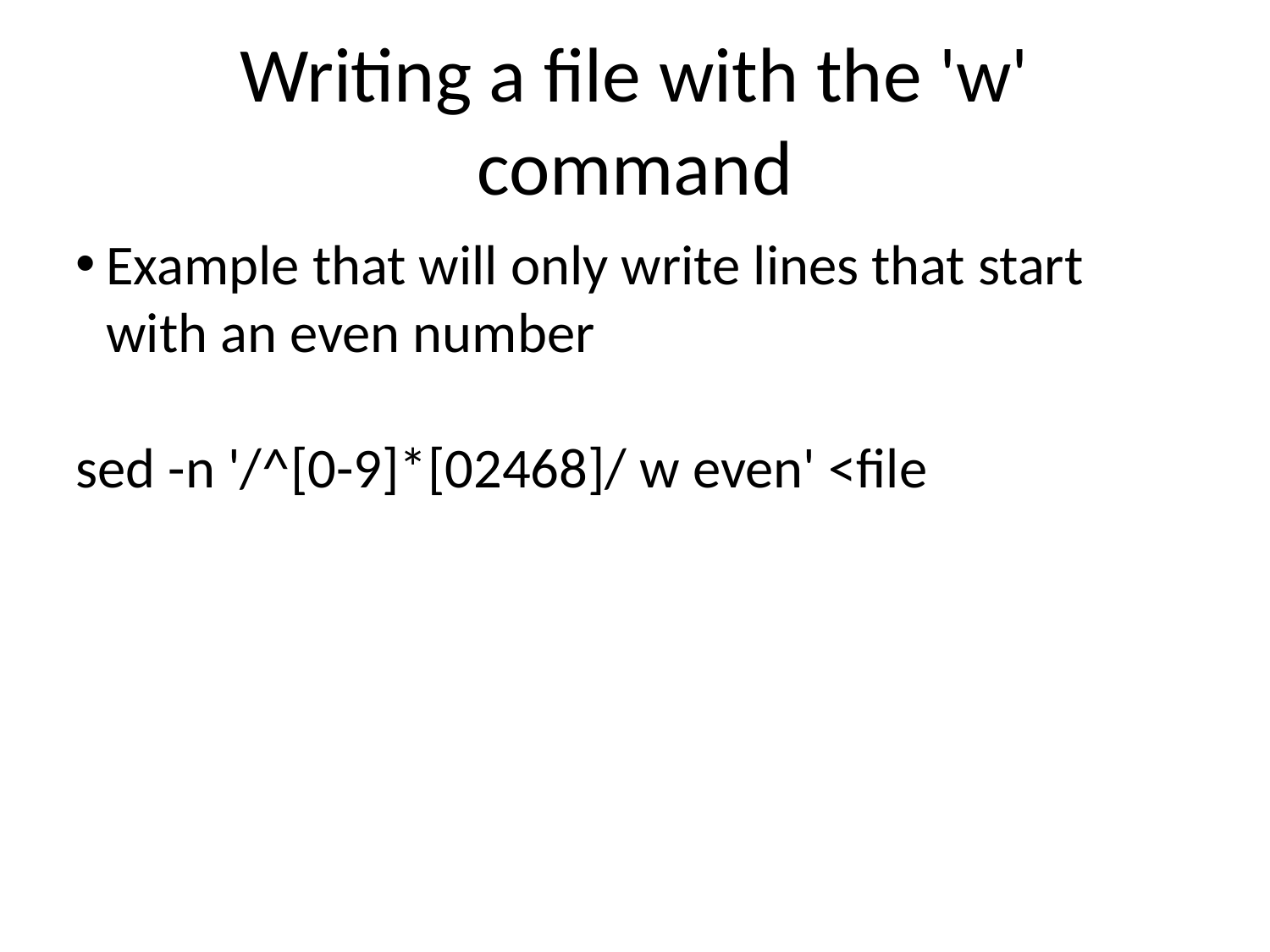

Writing a file with the 'w' command
Example that will only write lines that start with an even number

sed -n '/^[0-9]*[02468]/ w even' <file